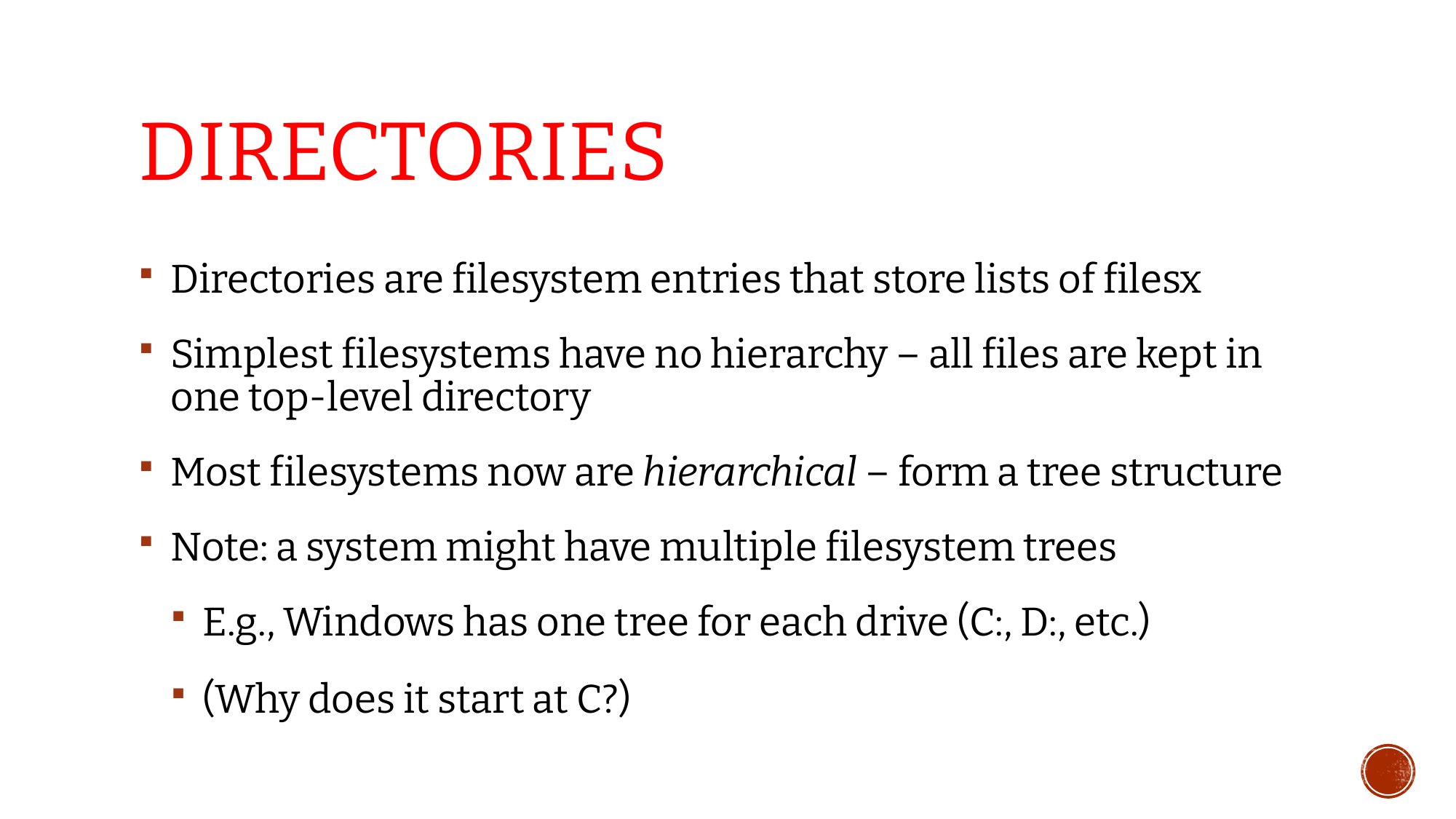

# Directories
Directories are filesystem entries that store lists of filesx
Simplest filesystems have no hierarchy – all files are kept in one top-level directory
Most filesystems now are hierarchical – form a tree structure
Note: a system might have multiple filesystem trees
E.g., Windows has one tree for each drive (C:, D:, etc.)
(Why does it start at C?)